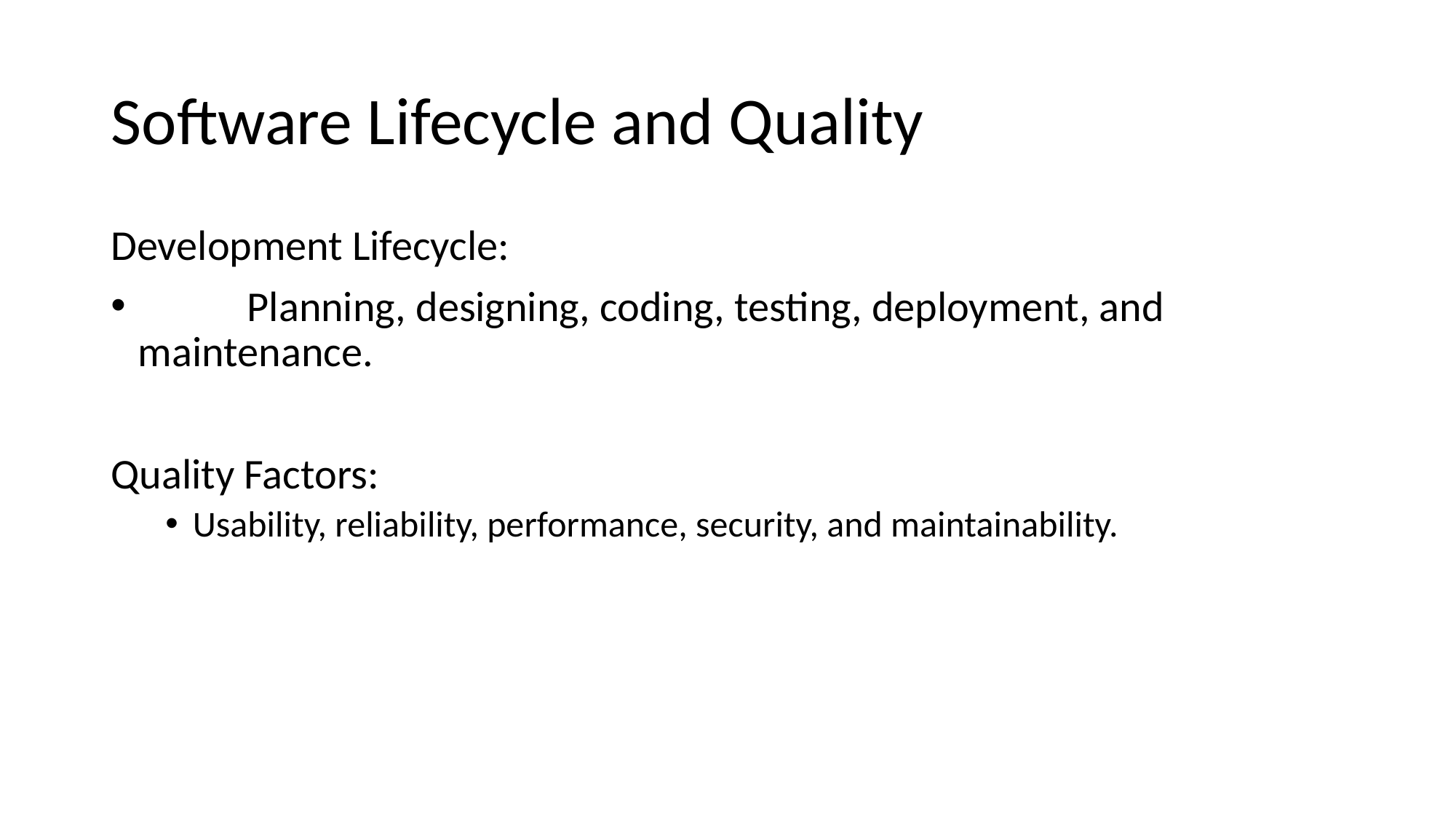

# Software Lifecycle and Quality
Development Lifecycle:
 	Planning, designing, coding, testing, deployment, and maintenance.

Quality Factors:
Usability, reliability, performance, security, and maintainability.